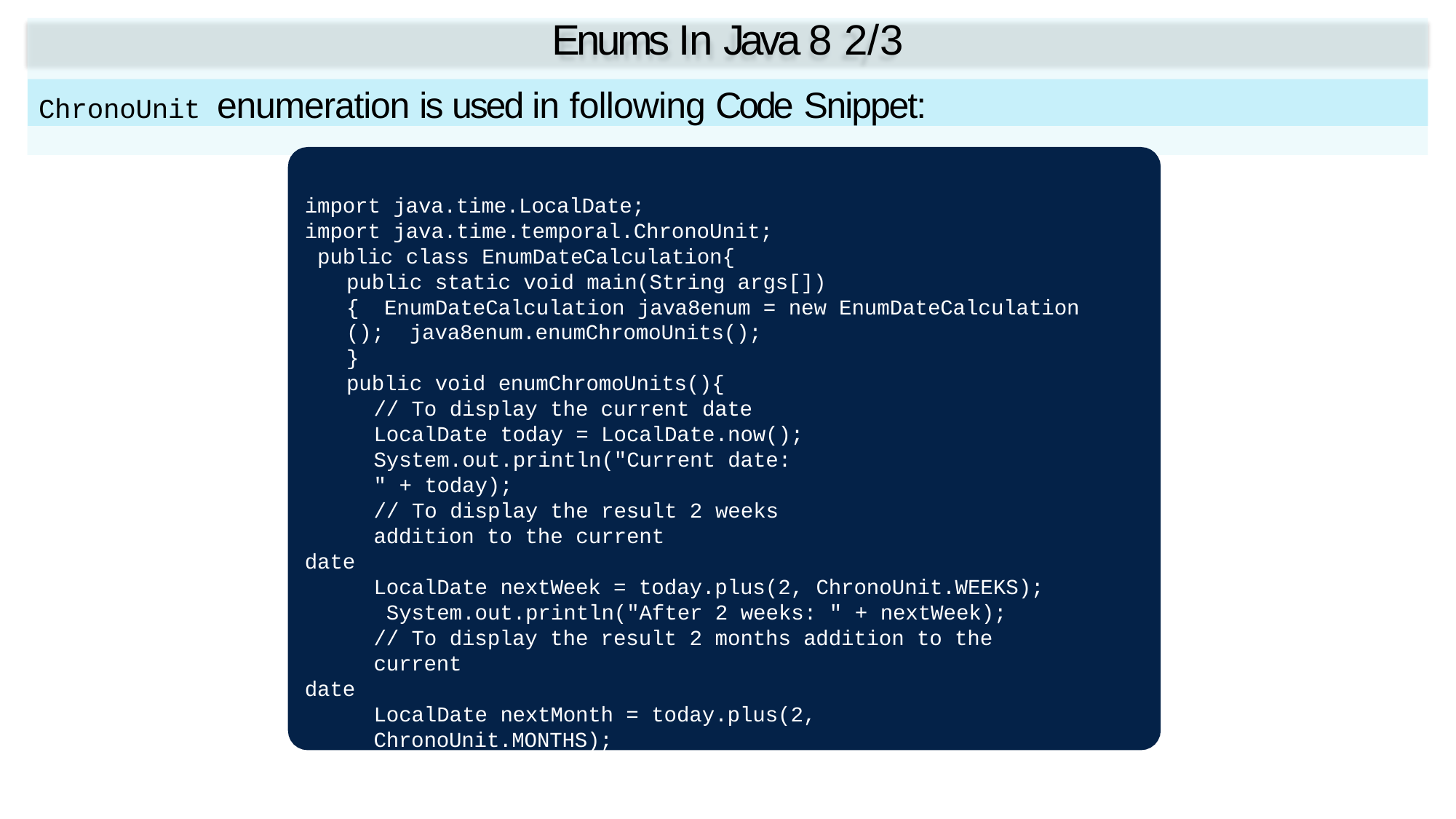

# Enums In Java 8 2/3
ChronoUnit enumeration is used in following Code Snippet:

import java.time.LocalDate;
import java.time.temporal.ChronoUnit;  public class EnumDateCalculation{
public static void main(String args[]){  EnumDateCalculation java8enum = new EnumDateCalculation ();  java8enum.enumChromoUnits();
}
public void enumChromoUnits(){
// To display the current date  LocalDate today = LocalDate.now();
System.out.println("Current date: " + today);
// To display the result 2 weeks addition to the current
date
LocalDate nextWeek = today.plus(2, ChronoUnit.WEEKS);  System.out.println("After 2 weeks: " + nextWeek);
// To display the result 2 months addition to the current
date
LocalDate nextMonth = today.plus(2, ChronoUnit.MONTHS);
System.out.println("After 2 months: " + nextMonth);
// To display the result 2 years addition to the current
Fundamental Programming in Java -Session 13 / Slide 34
© Aptech Ltd.